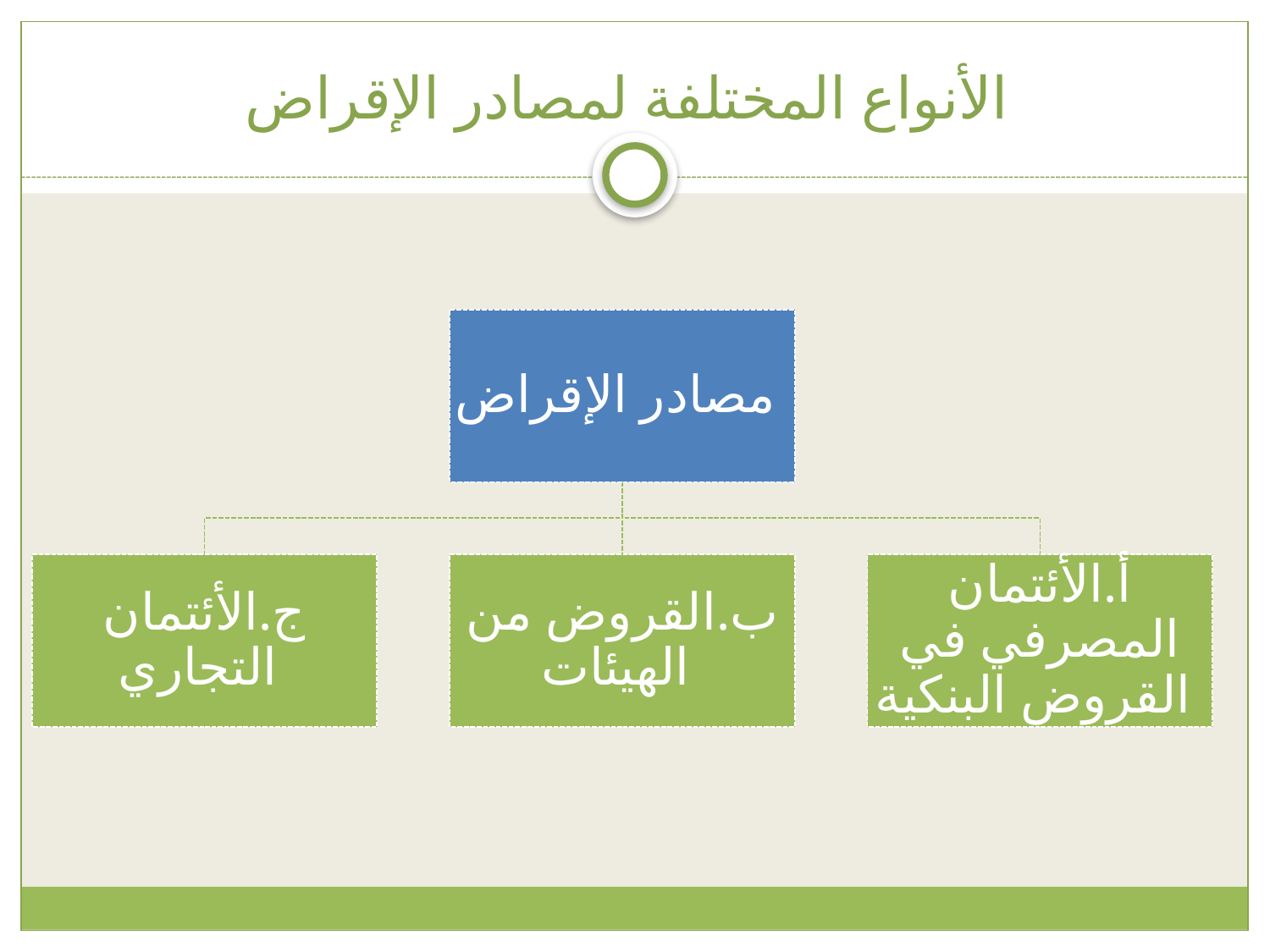

# الأنواع المختلفة لمصادر الإقراض
مصادر الإقراض
ج.الأئتمان التجاري
ب.القروض من الهيئات
أ.الأئتمان المصرفي في القروض البنكية